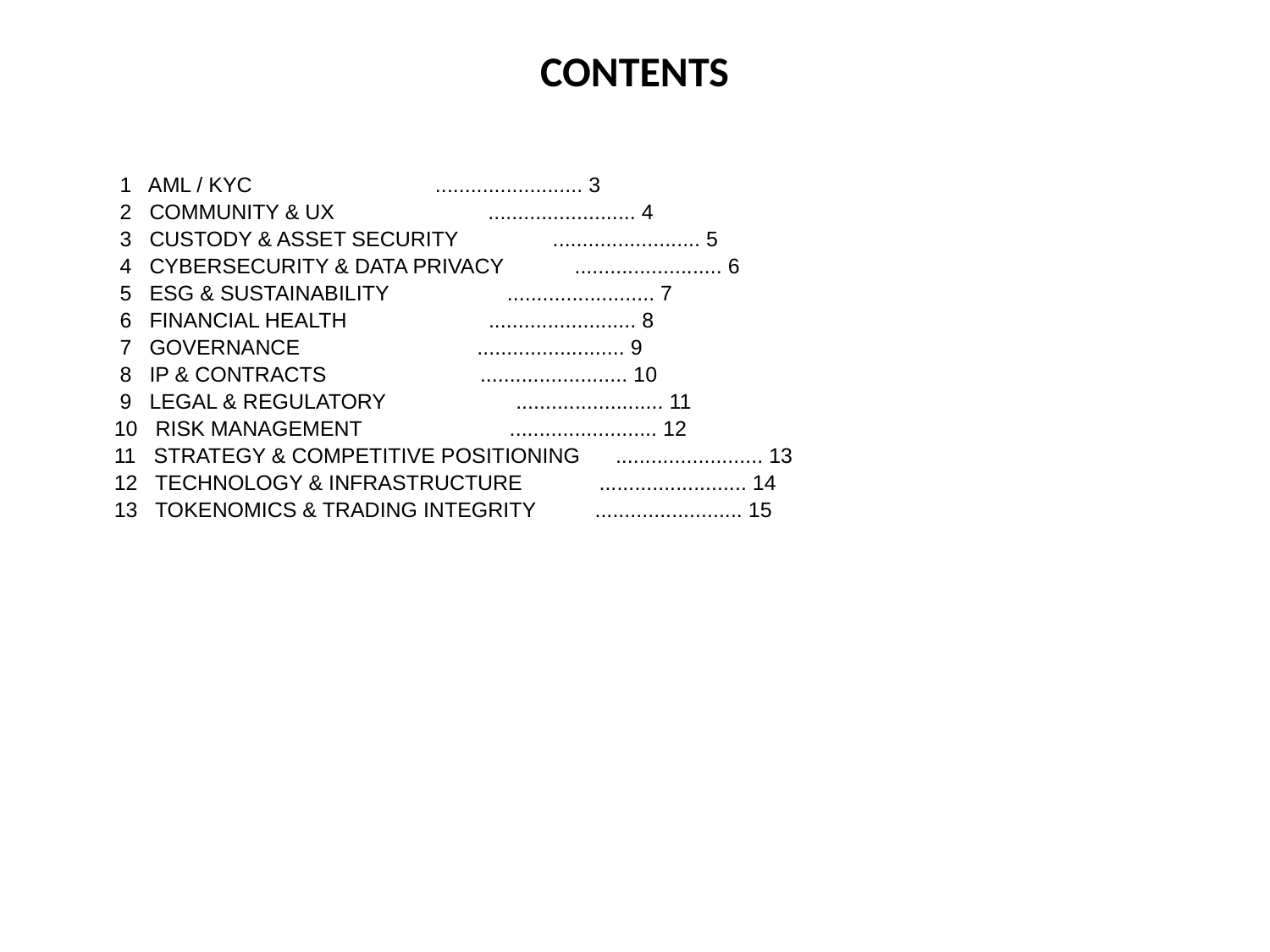

CONTENTS

 1   AML / KYC                               ......................... 3
 2   COMMUNITY & UX                          ......................... 4
 3   CUSTODY & ASSET SECURITY                ......................... 5
 4   CYBERSECURITY & DATA PRIVACY            ......................... 6
 5   ESG & SUSTAINABILITY                    ......................... 7
 6   FINANCIAL HEALTH                        ......................... 8
 7   GOVERNANCE                              ......................... 9
 8   IP & CONTRACTS                          ......................... 10
 9   LEGAL & REGULATORY                      ......................... 11
10   RISK MANAGEMENT                         ......................... 12
11   STRATEGY & COMPETITIVE POSITIONING      ......................... 13
12   TECHNOLOGY & INFRASTRUCTURE             ......................... 14
13   TOKENOMICS & TRADING INTEGRITY          ......................... 15